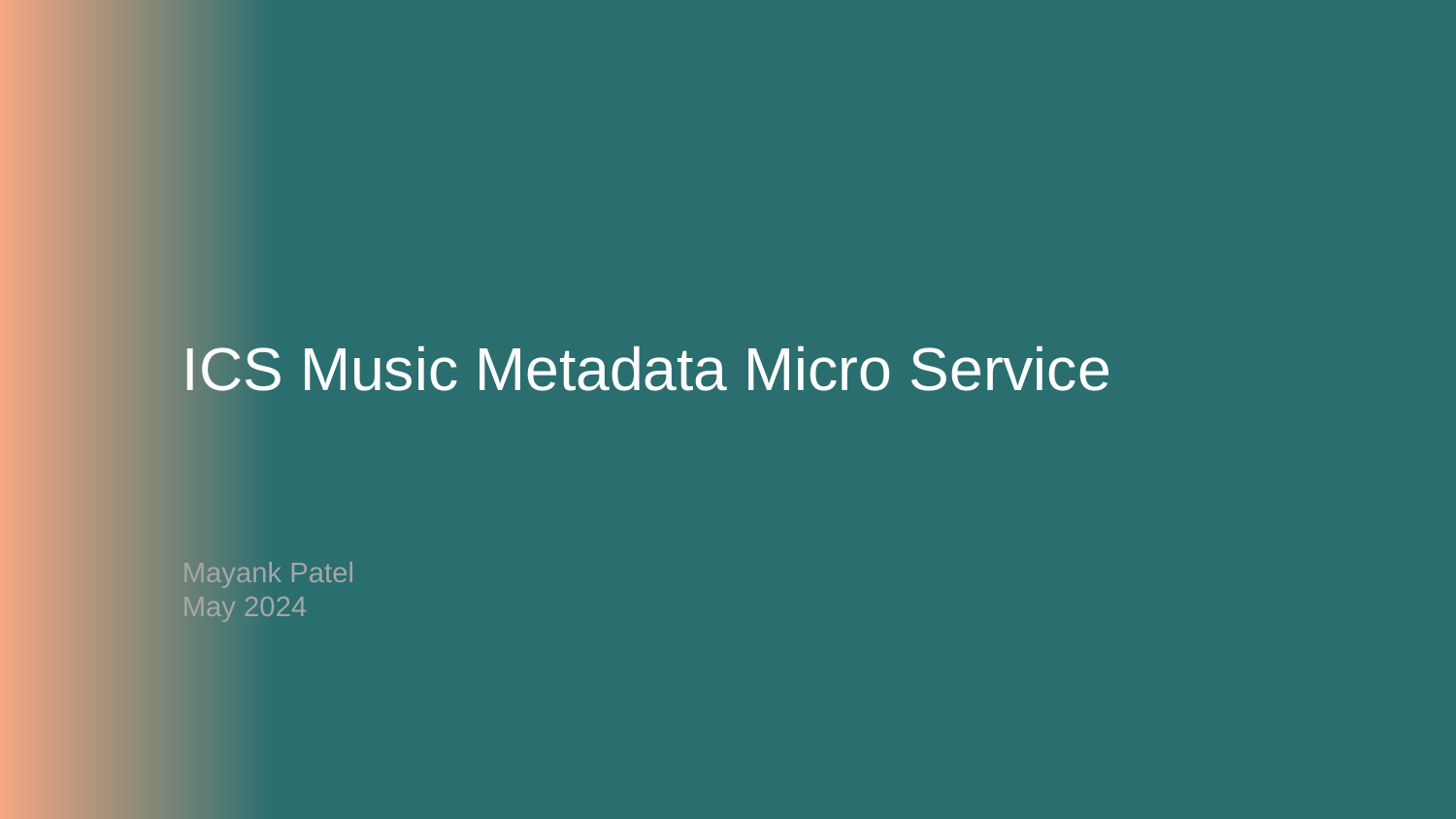

ICS Music Metadata Micro Service
Mayank Patel
May 2024